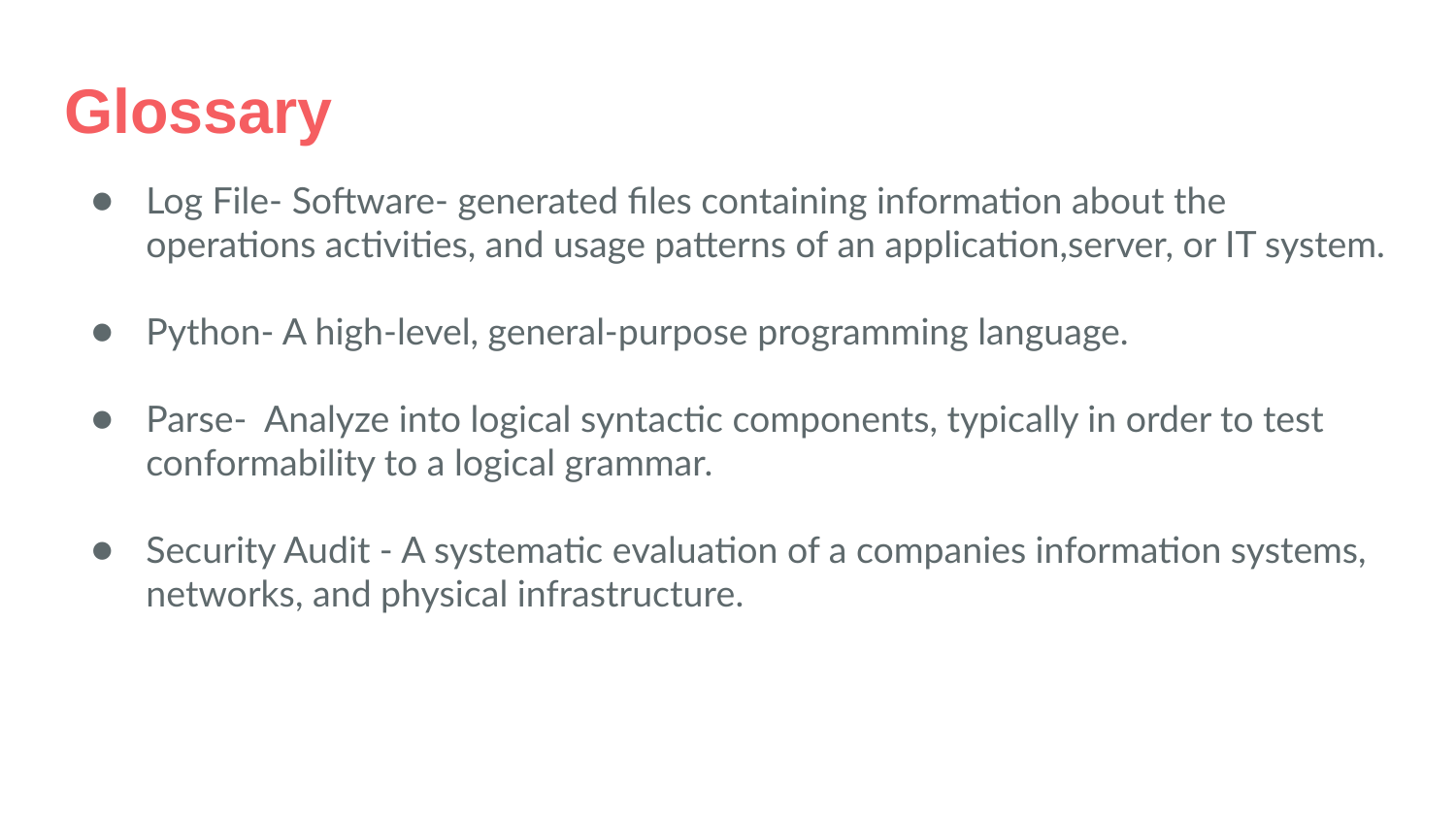

# Glossary
Log File- Software- generated files containing information about the operations activities, and usage patterns of an application,server, or IT system.

Python- A high-level, general-purpose programming language.

Parse-  Analyze into logical syntactic components, typically in order to test conformability to a logical grammar.

Security Audit - A systematic evaluation of a companies information systems, networks, and physical infrastructure.